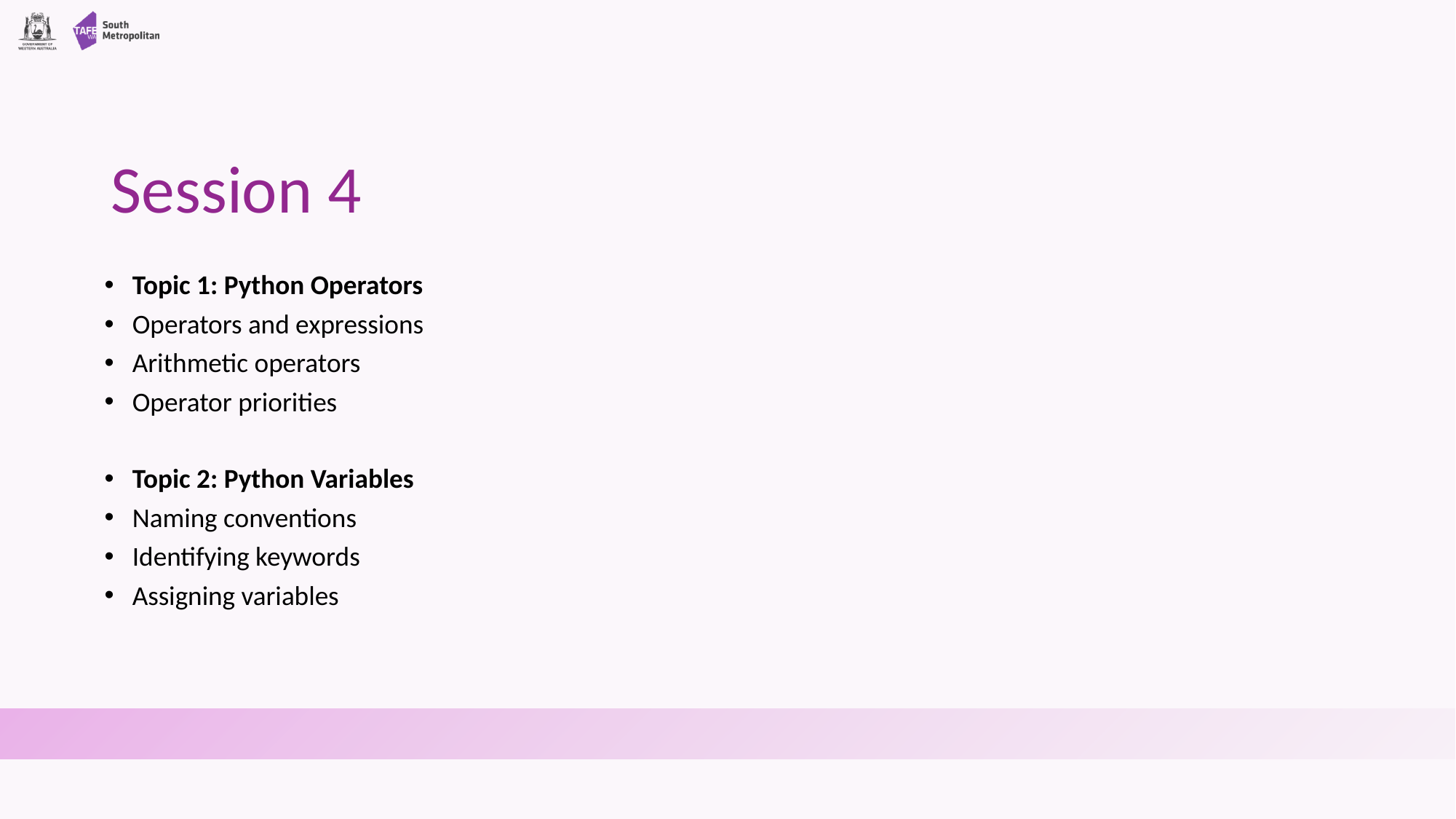

# Session 4
Topic 1: Python Operators
Operators and expressions
Arithmetic operators
Operator priorities
Topic 2: Python Variables
Naming conventions
Identifying keywords
Assigning variables